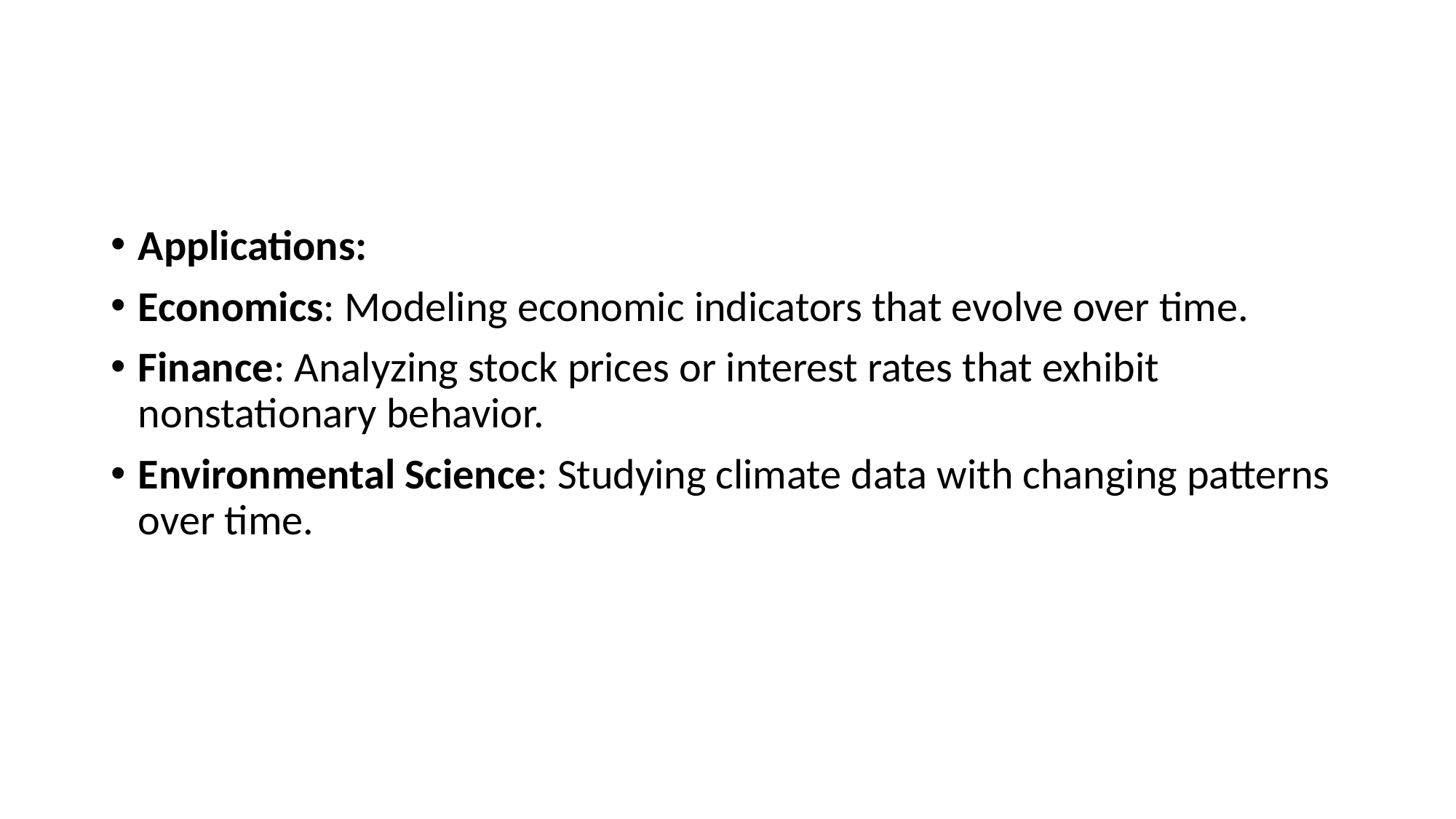

#
Applications:
Economics: Modeling economic indicators that evolve over time.
Finance: Analyzing stock prices or interest rates that exhibit nonstationary behavior.
Environmental Science: Studying climate data with changing patterns over time.